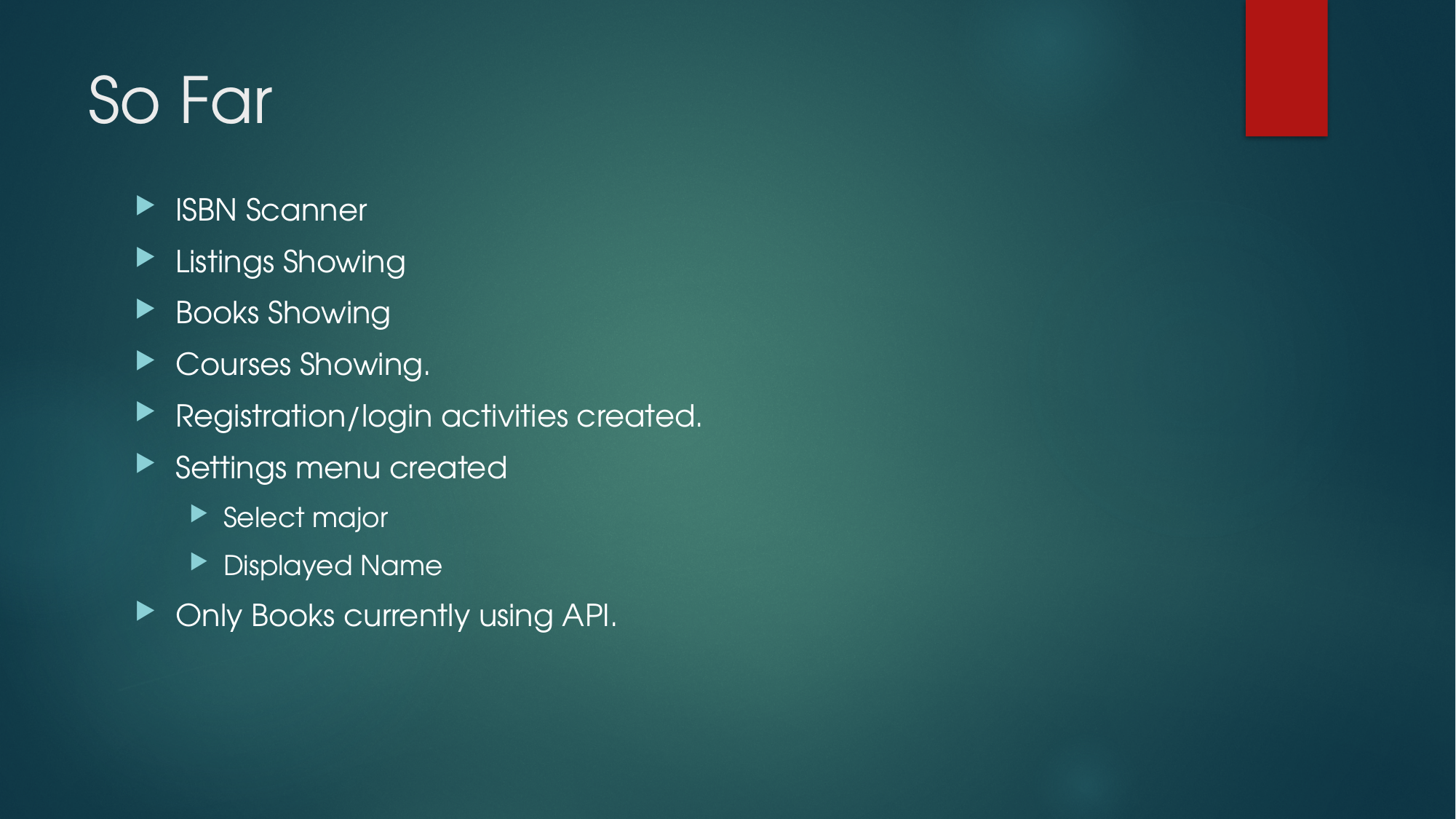

# So Far
ISBN Scanner
Listings Showing
Books Showing
Courses Showing.
Registration/login activities created.
Settings menu created
Select major
Displayed Name
Only Books currently using API.